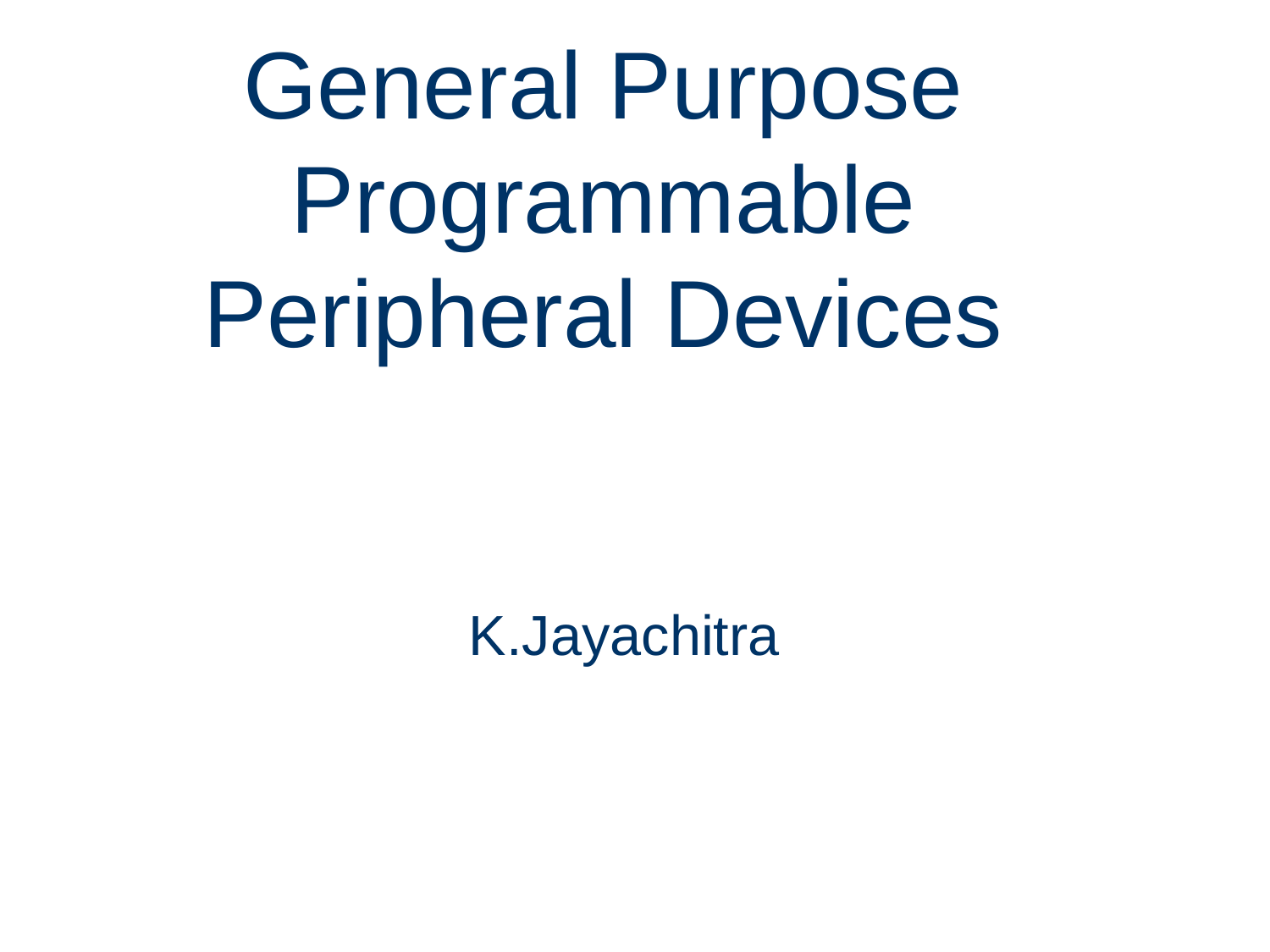

# General Purpose Programmable Peripheral Devices
K.Jayachitra